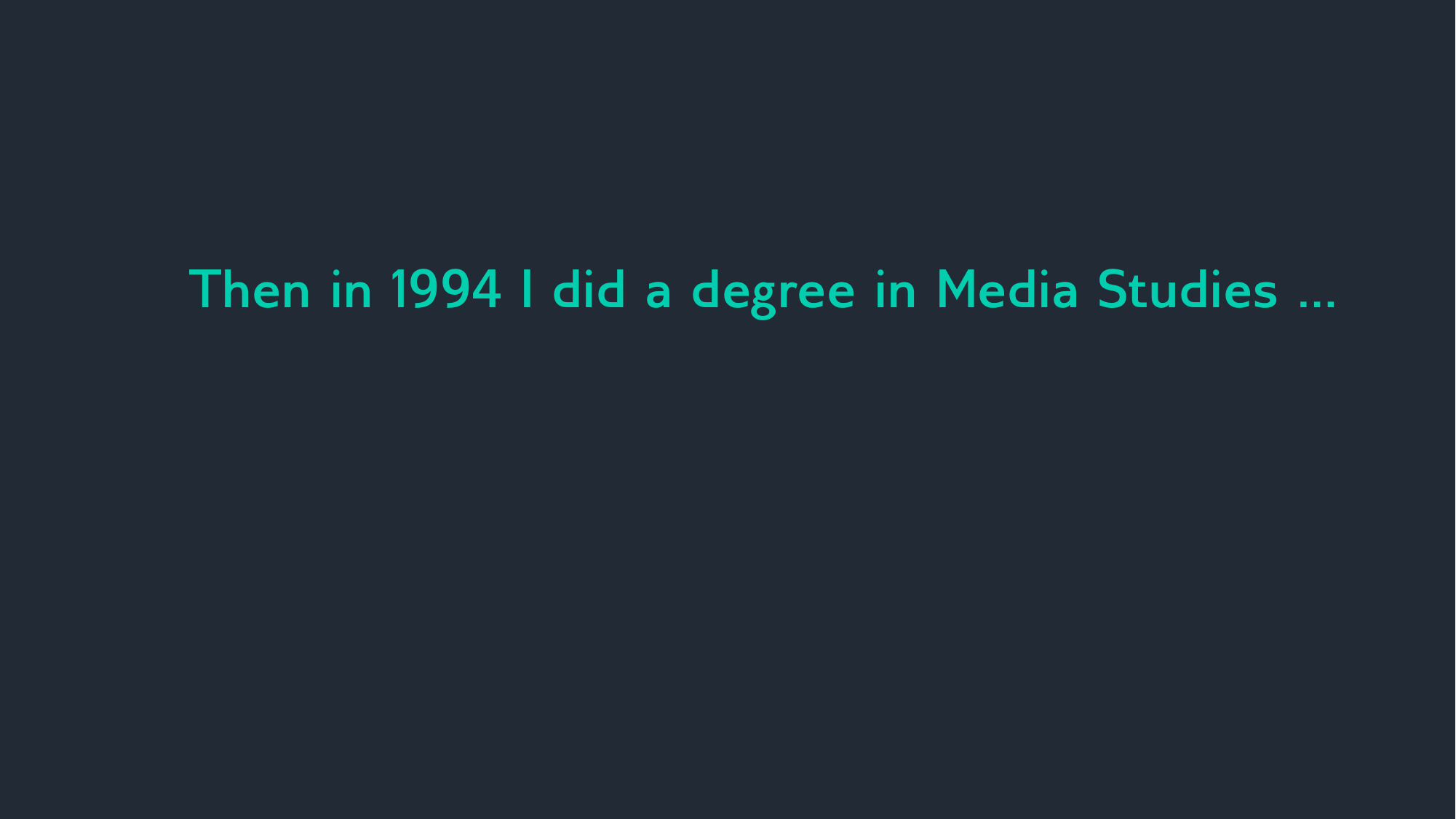

Then in 1994 I did a degree in Media Studies …